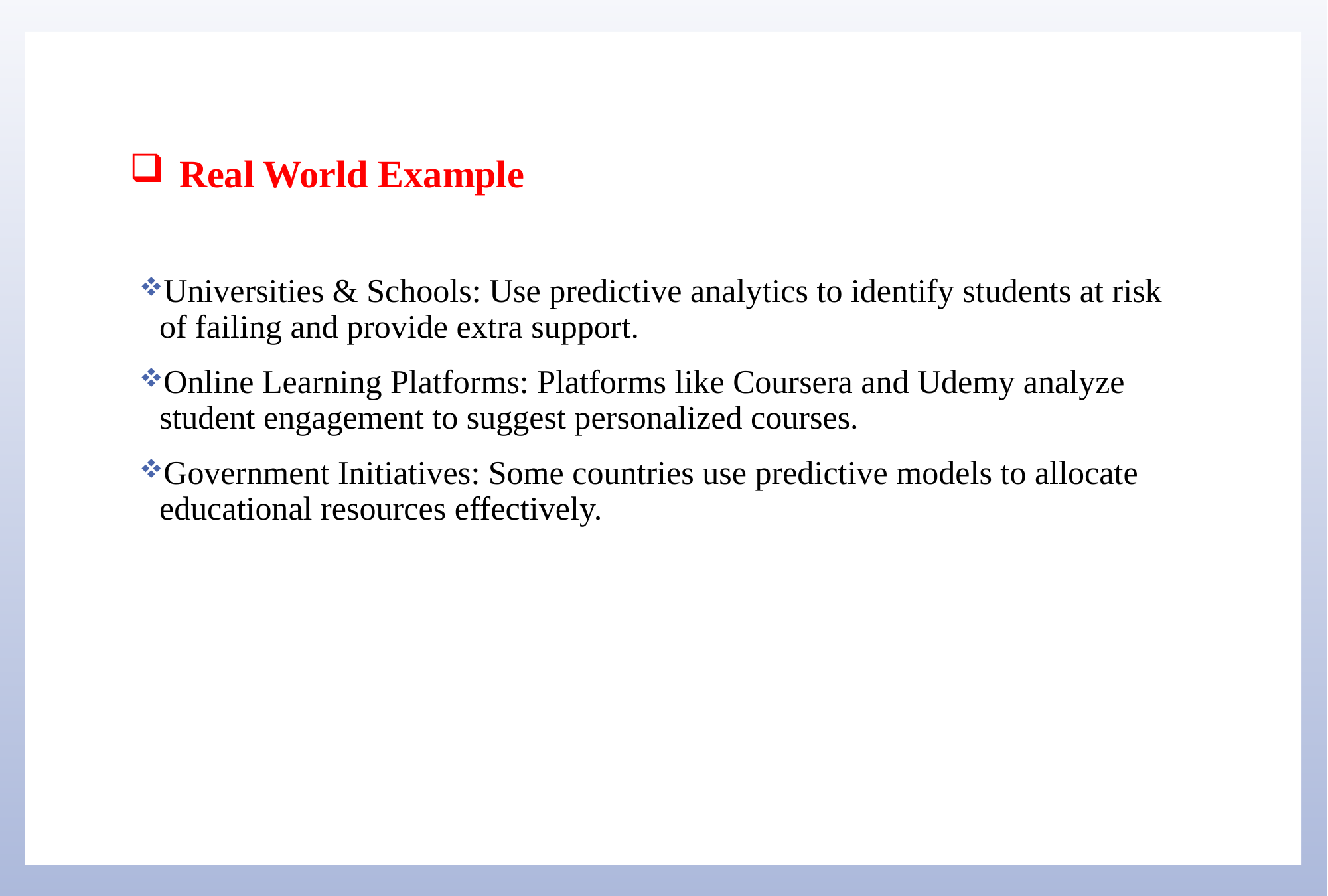

# Real World Example
Universities & Schools: Use predictive analytics to identify students at risk of failing and provide extra support.
Online Learning Platforms: Platforms like Coursera and Udemy analyze student engagement to suggest personalized courses.
Government Initiatives: Some countries use predictive models to allocate educational resources effectively.